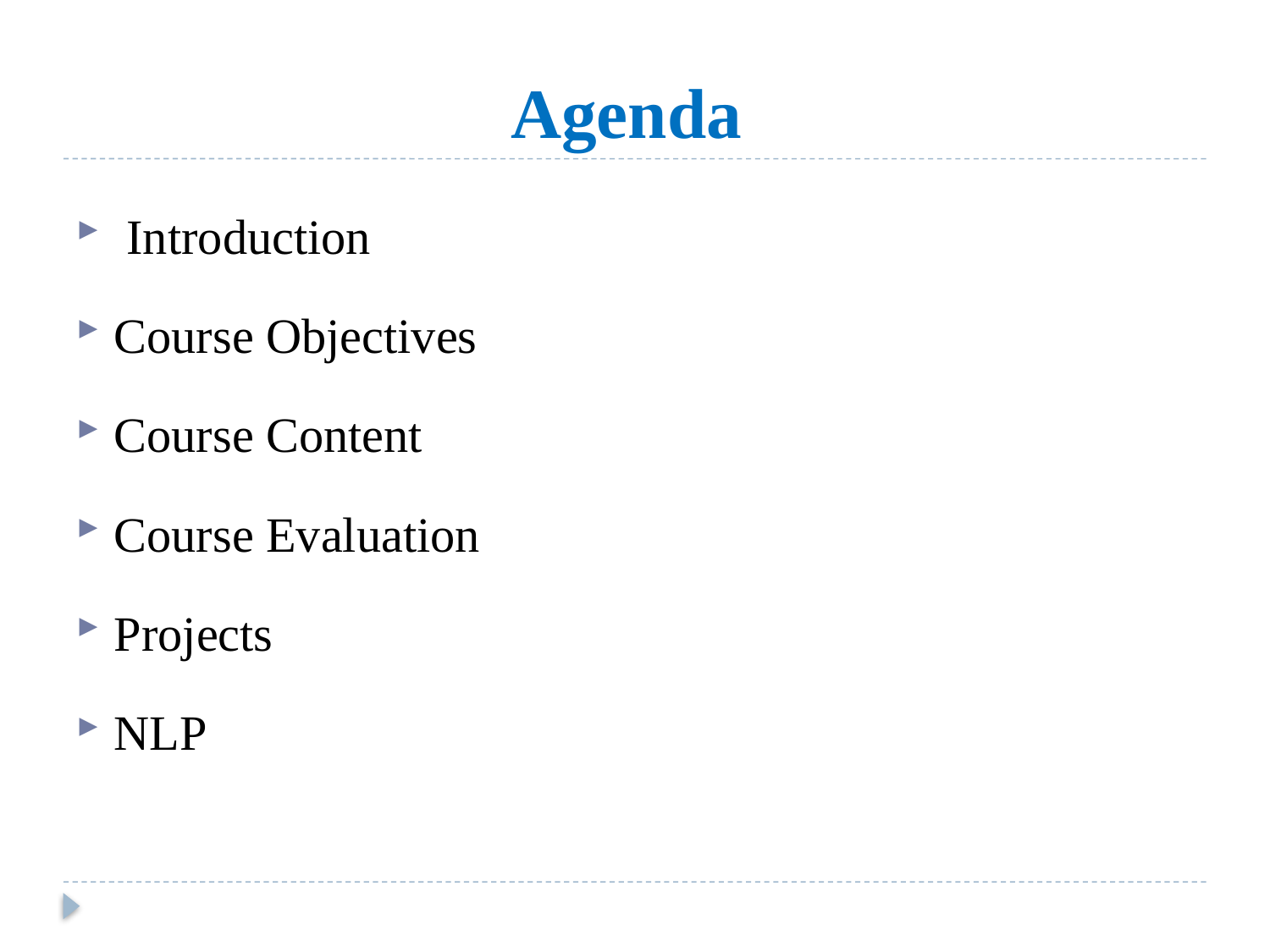

# Agenda
 Introduction
Course Objectives
Course Content
Course Evaluation
Projects
NLP